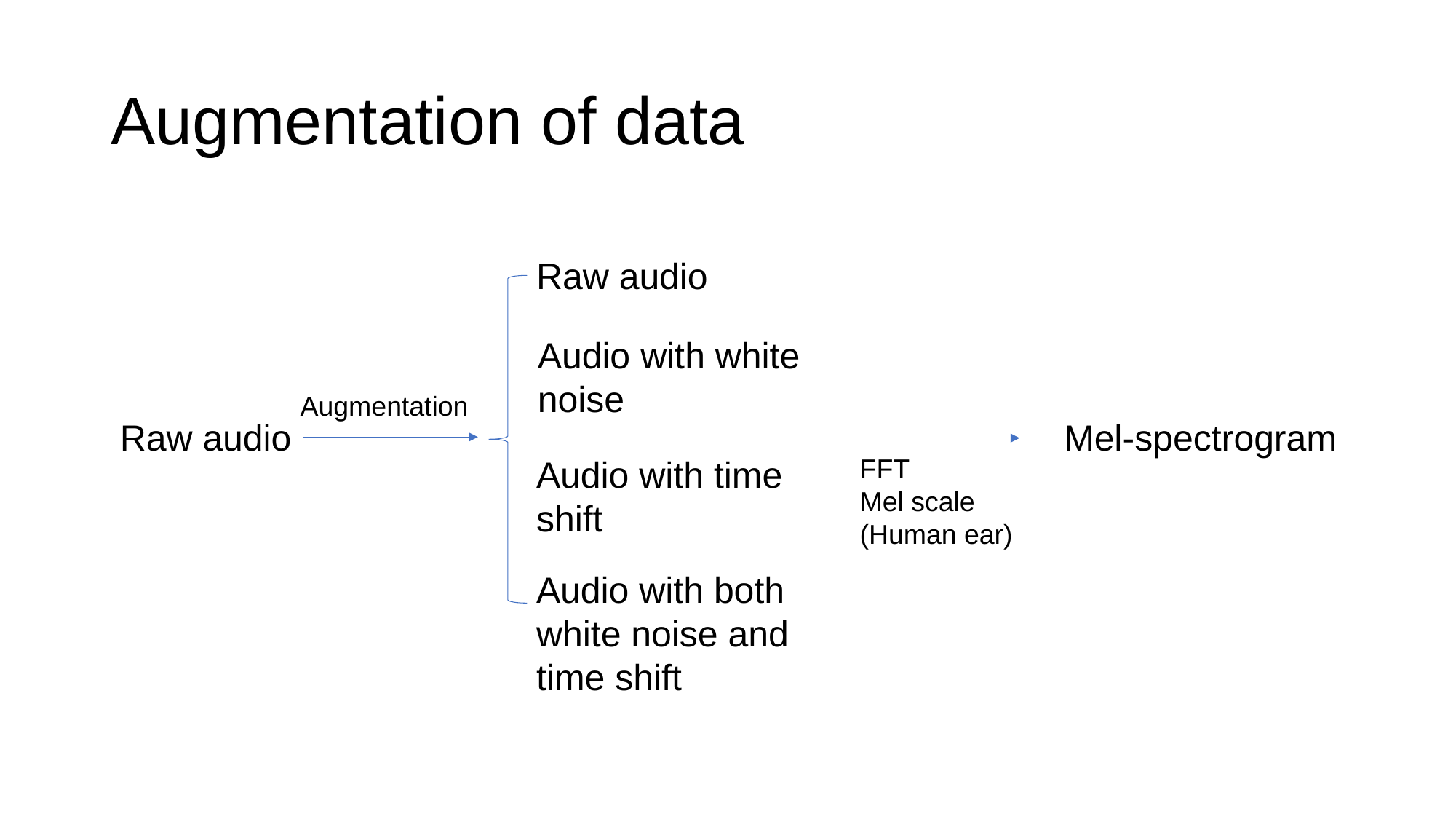

# Augmentation of data
Raw audio

Audio with white noise
Augmentation
Mel-spectrogram
Raw audio
FFT
Mel scale (Human ear)
Audio with time shift
Audio with both white noise and time shift